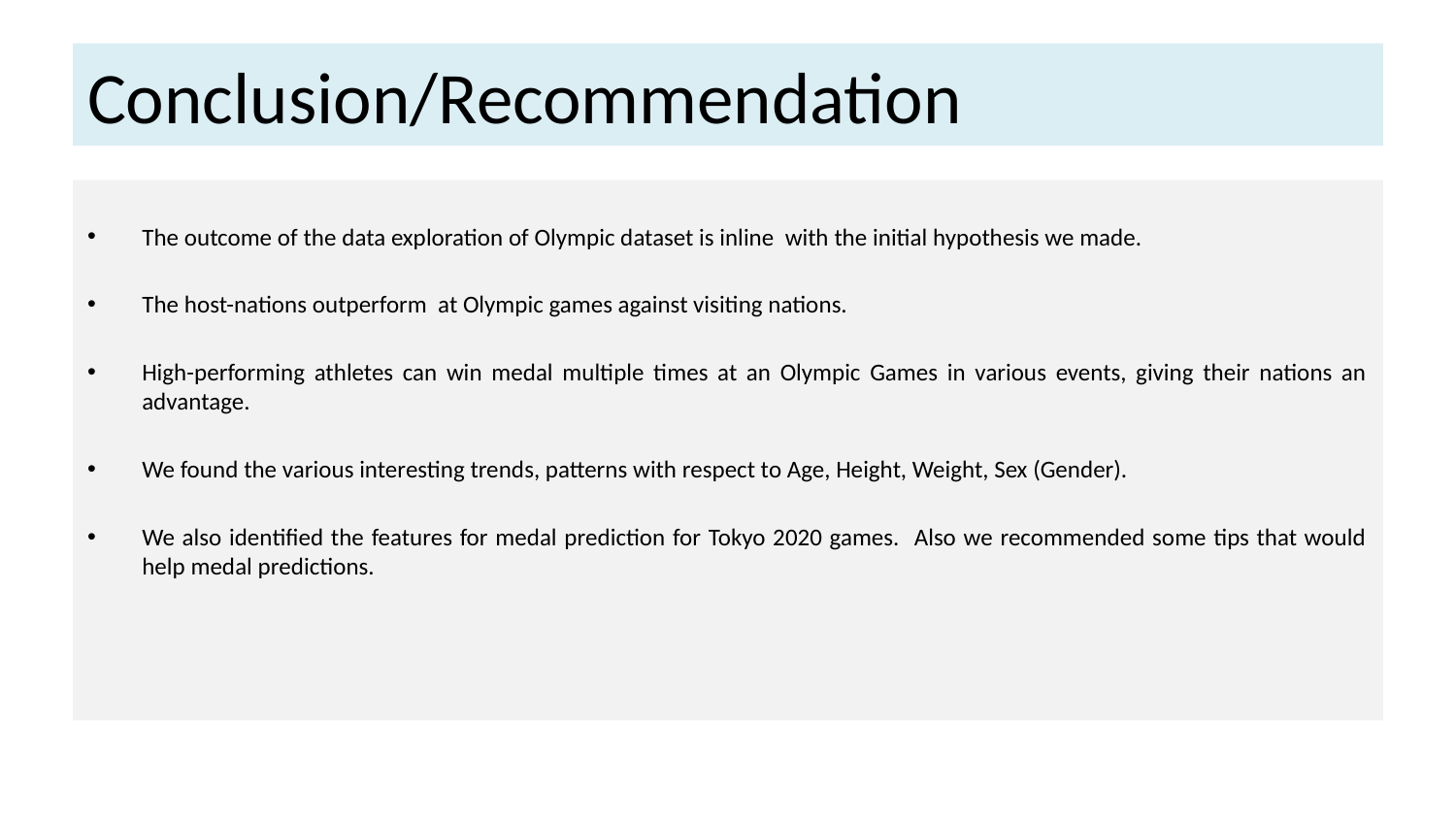

# Conclusion/Recommendation

The outcome of the data exploration of Olympic dataset is inline  with the initial hypothesis we made.

The host-nations outperform  at Olympic games against visiting nations.

High-performing athletes can win medal multiple times at an Olympic Games in various events, giving their nations an advantage.

We found the various interesting trends, patterns with respect to Age, Height, Weight, Sex (Gender).

We also identified the features for medal prediction for Tokyo 2020 games.  Also we recommended some tips that would help medal predictions.